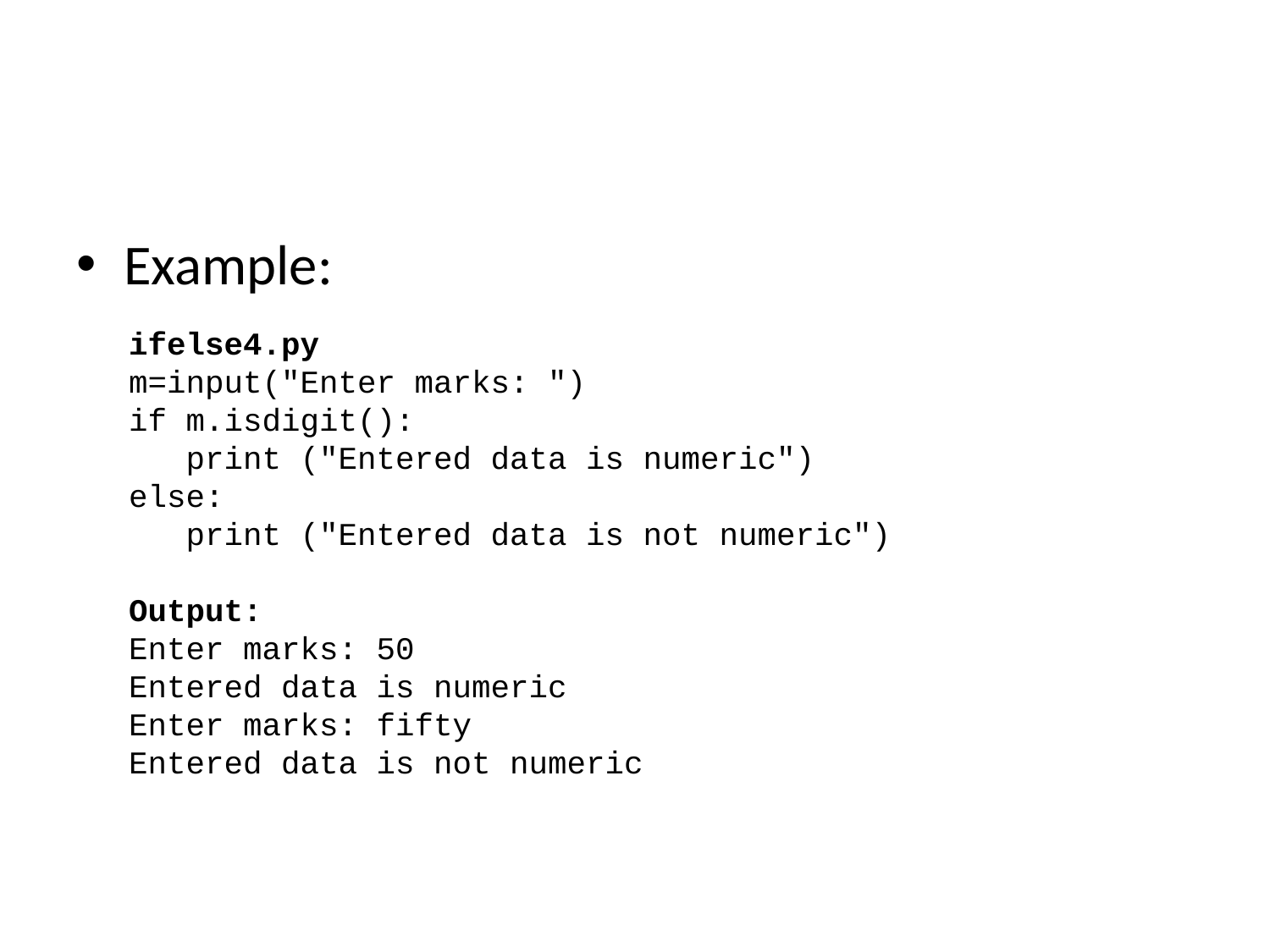

#
Example:
ifelse4.py
m=input("Enter marks: ")
if m.isdigit():
   print ("Entered data is numeric")
else:
   print ("Entered data is not numeric")

Output:
Enter marks: 50
Entered data is numeric
Enter marks: fifty
Entered data is not numeric